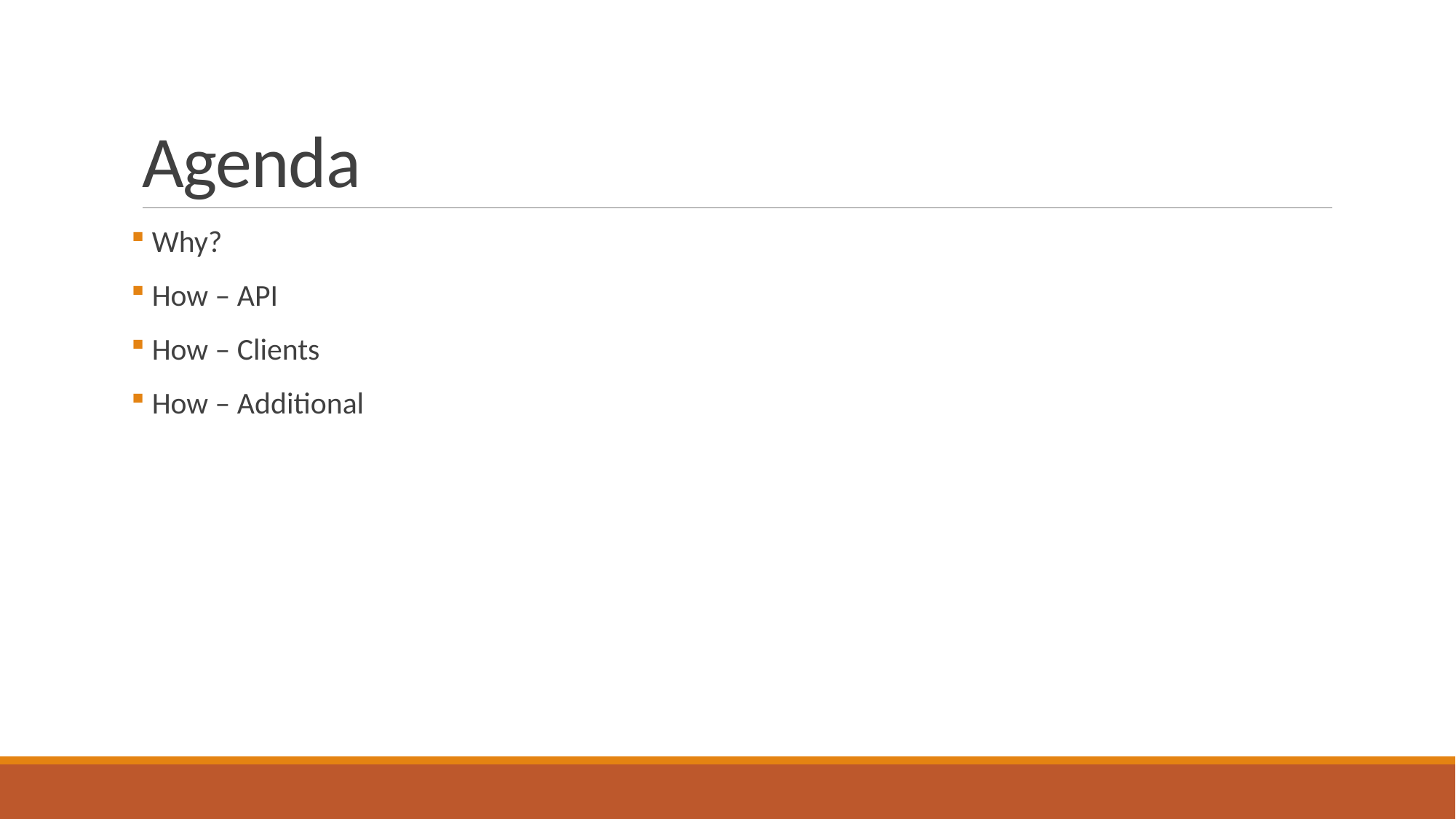

# Agenda
 Why?
 How – API
 How – Clients
 How – Additional